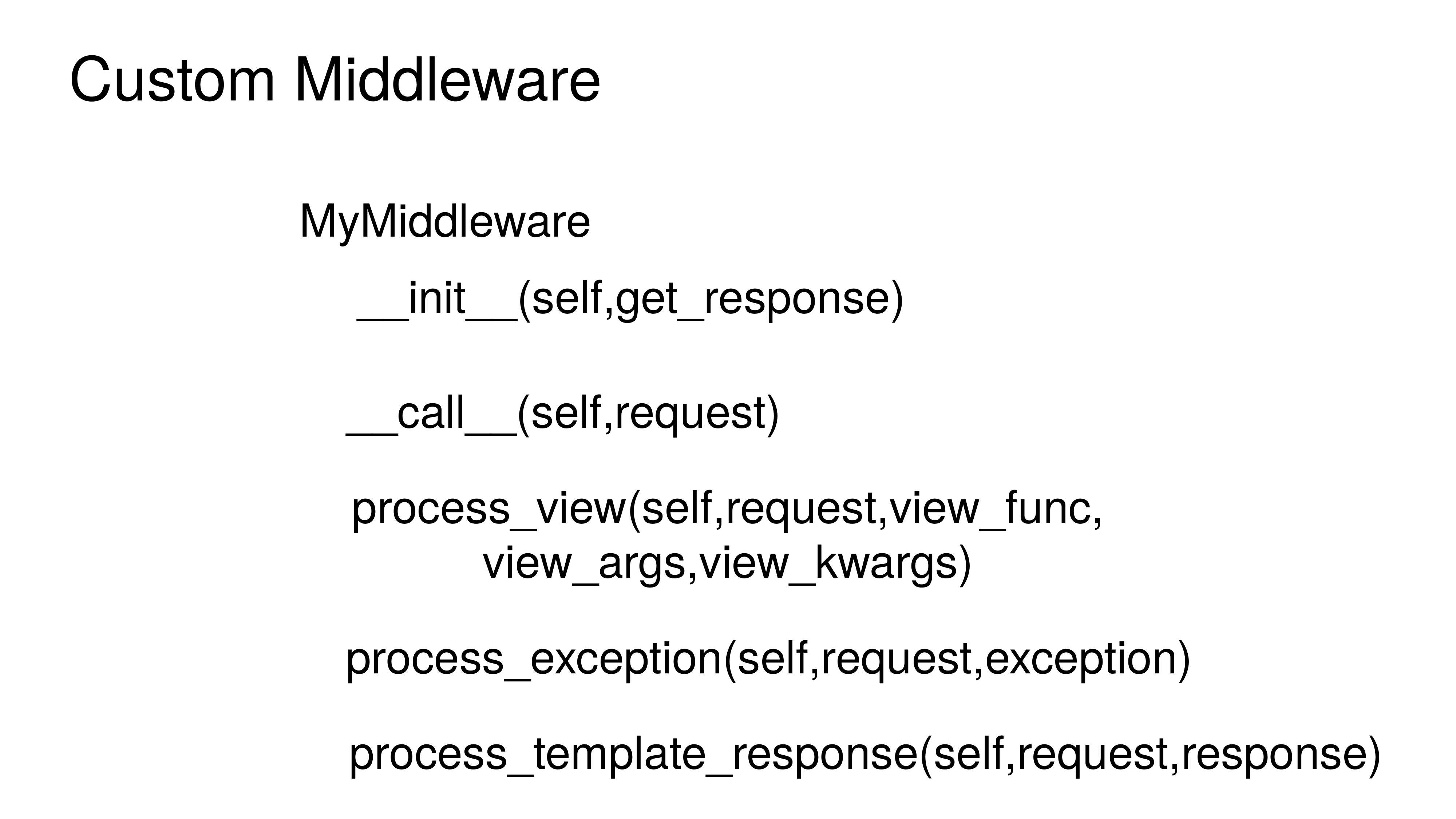

Custom Middleware
MyMiddleware
__init__(self,get_response)
__call__(self,request)
process_view(self,request,view_func,
view_args,view_kwargs)
process_exception(self,request,exception)
process_template_response(self,request,response)